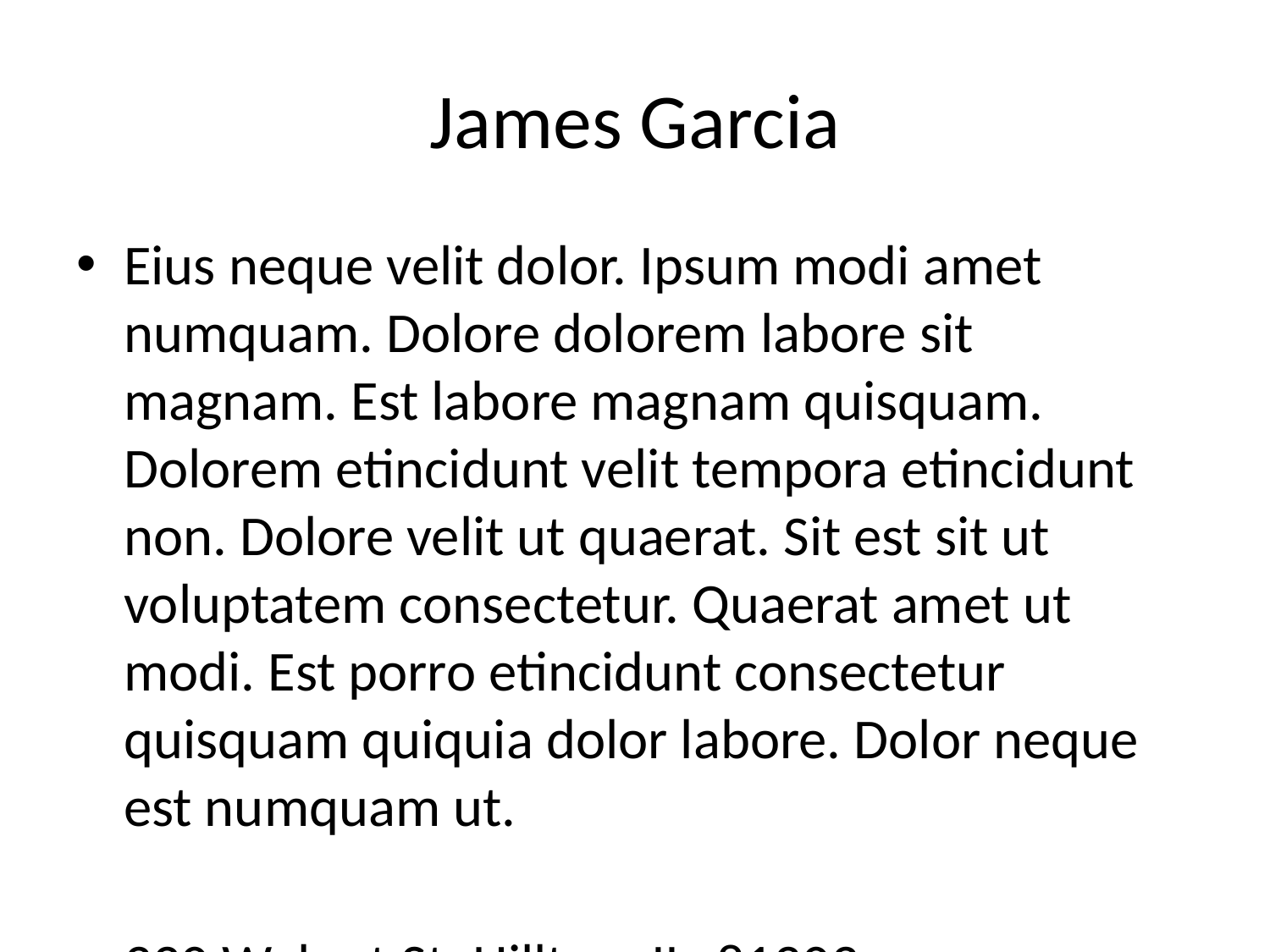

# James Garcia
Eius neque velit dolor. Ipsum modi amet numquam. Dolore dolorem labore sit magnam. Est labore magnam quisquam. Dolorem etincidunt velit tempora etincidunt non. Dolore velit ut quaerat. Sit est sit ut voluptatem consectetur. Quaerat amet ut modi. Est porro etincidunt consectetur quisquam quiquia dolor labore. Dolor neque est numquam ut.

320 Walnut St, Hilltop, IL, 81303